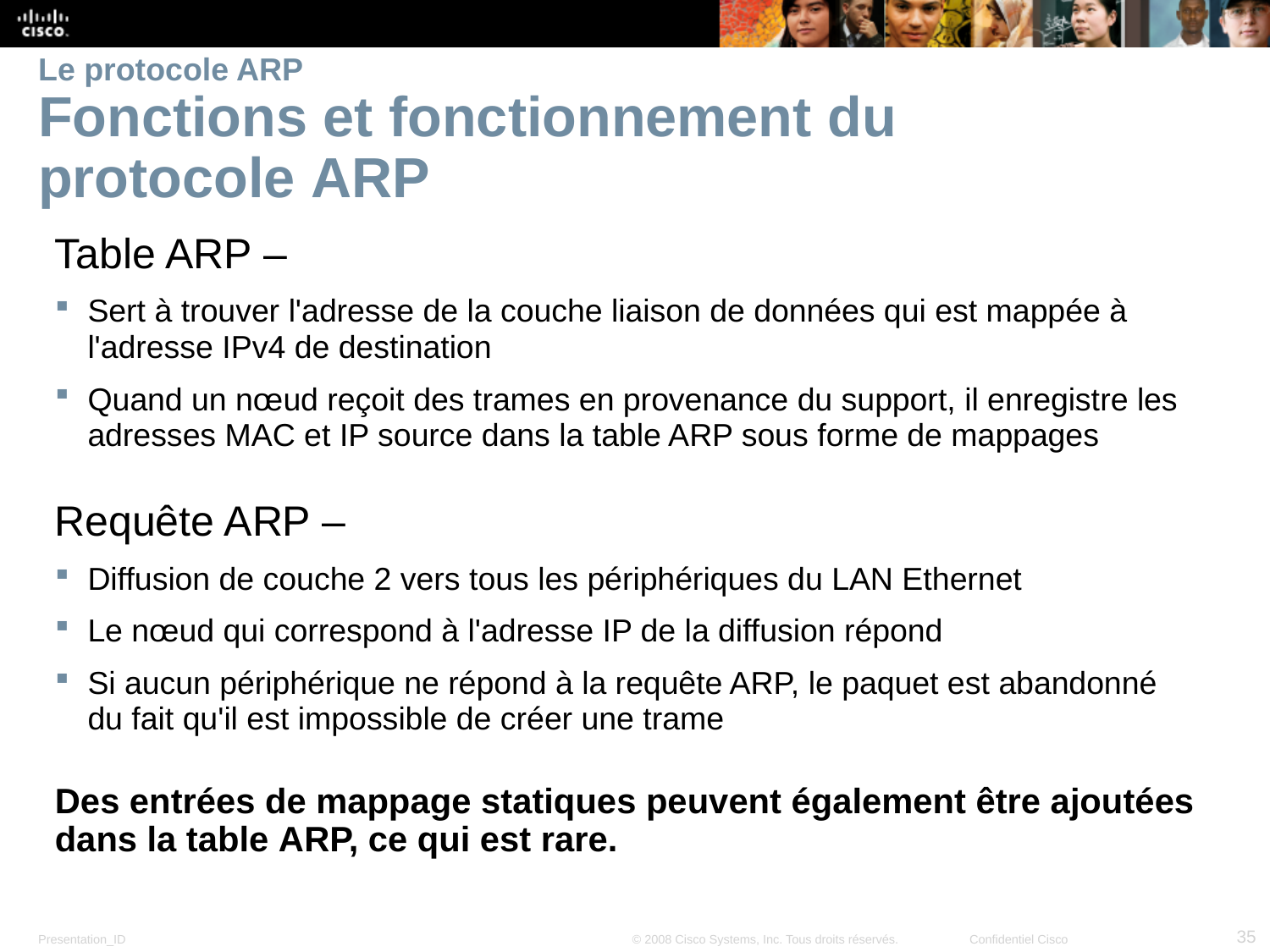

# Le protocole ARP Fonctions et fonctionnement du protocole ARP
Table ARP –
Sert à trouver l'adresse de la couche liaison de données qui est mappée à l'adresse IPv4 de destination
Quand un nœud reçoit des trames en provenance du support, il enregistre les adresses MAC et IP source dans la table ARP sous forme de mappages

Requête ARP –
Diffusion de couche 2 vers tous les périphériques du LAN Ethernet
Le nœud qui correspond à l'adresse IP de la diffusion répond
Si aucun périphérique ne répond à la requête ARP, le paquet est abandonné du fait qu'il est impossible de créer une trame

Des entrées de mappage statiques peuvent également être ajoutées dans la table ARP, ce qui est rare.